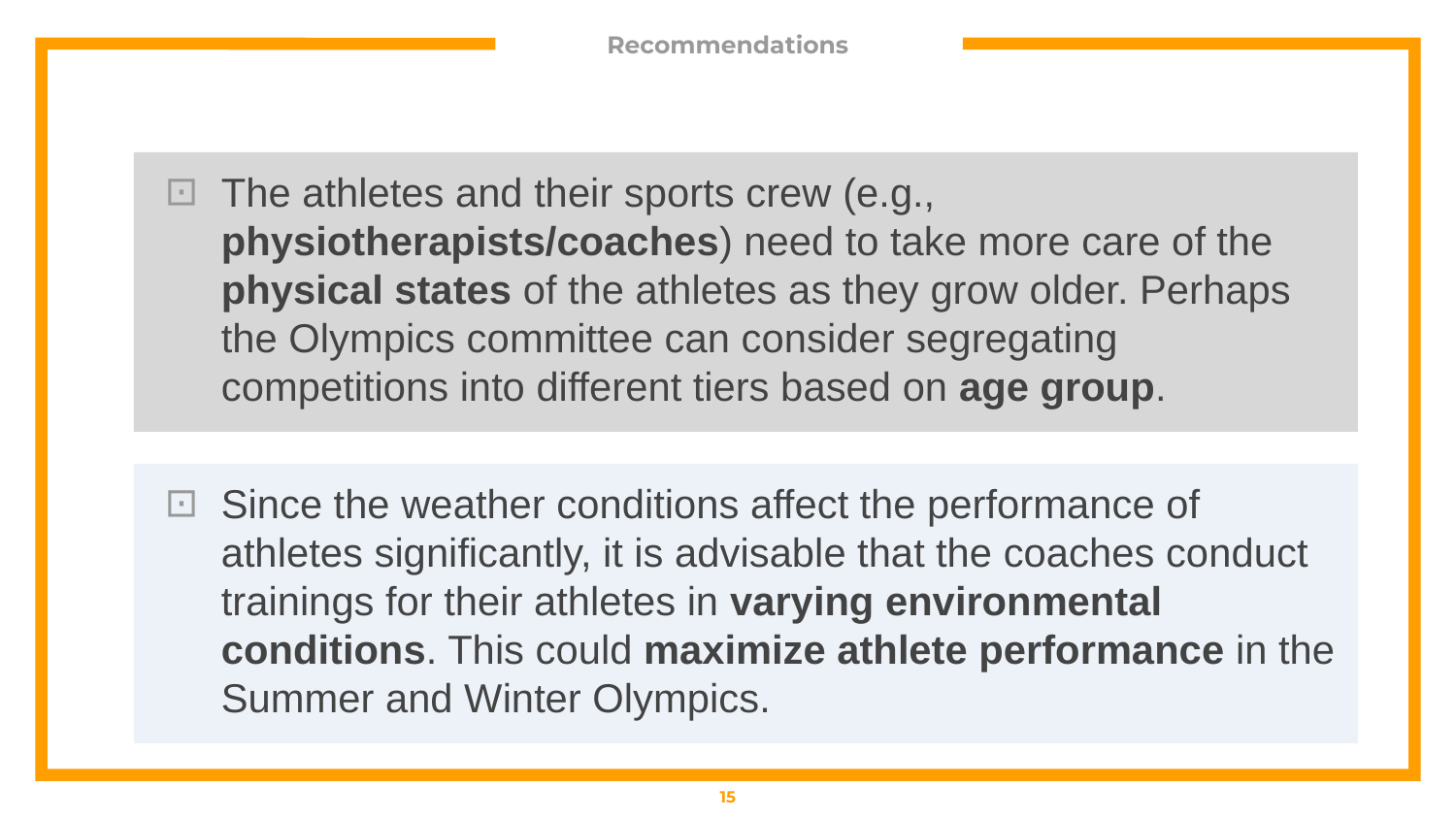

# Recommendations
The athletes and their sports crew (e.g., physiotherapists/coaches) need to take more care of the physical states of the athletes as they grow older. Perhaps the Olympics committee can consider segregating competitions into different tiers based on age group.

Since the weather conditions affect the performance of athletes significantly, it is advisable that the coaches conduct trainings for their athletes in varying environmental conditions. This could maximize athlete performance in the Summer and Winter Olympics.

15